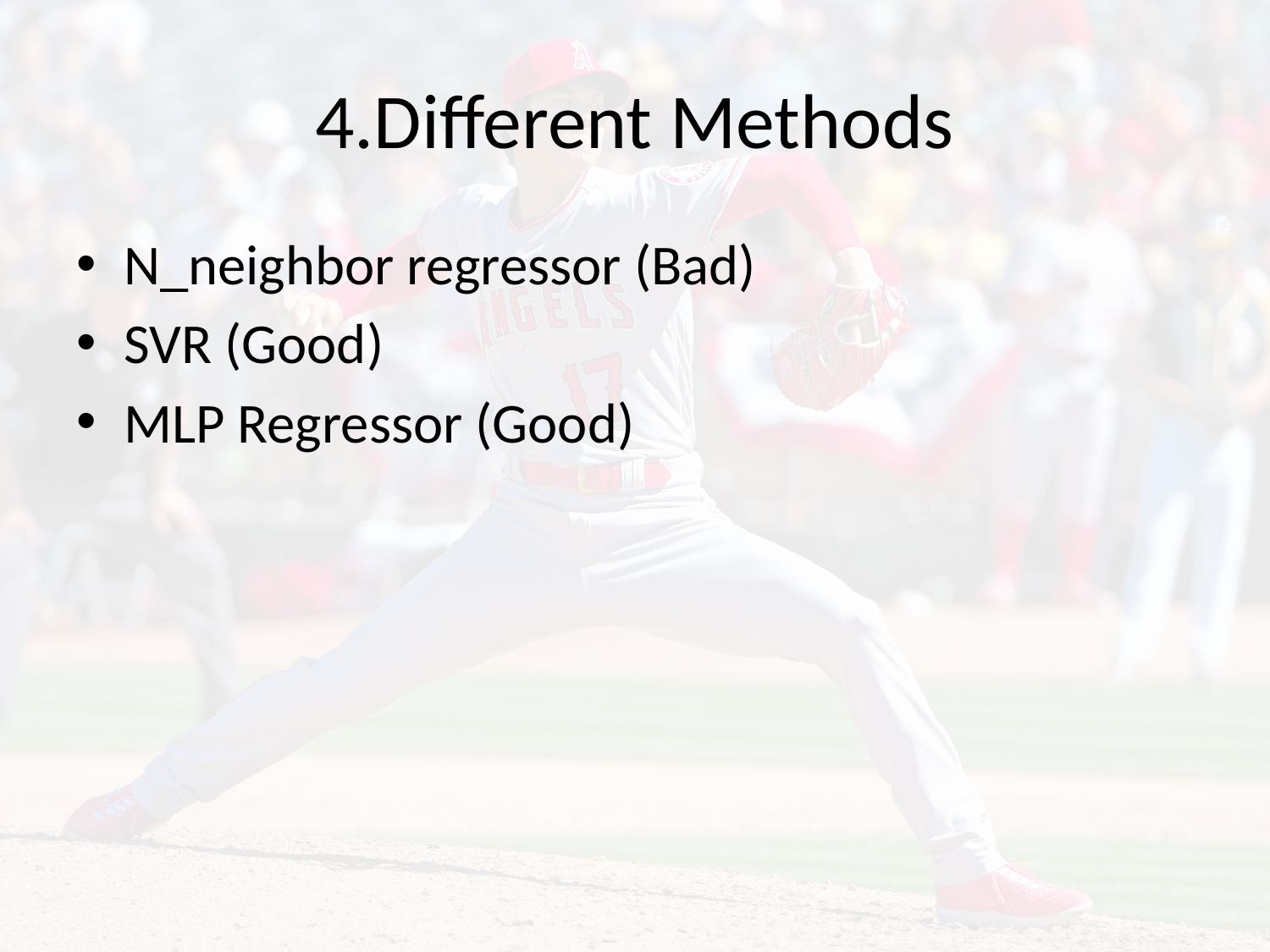

# 4.Different Methods
N_neighbor regressor (Bad)
SVR (Good)
MLP Regressor (Good)